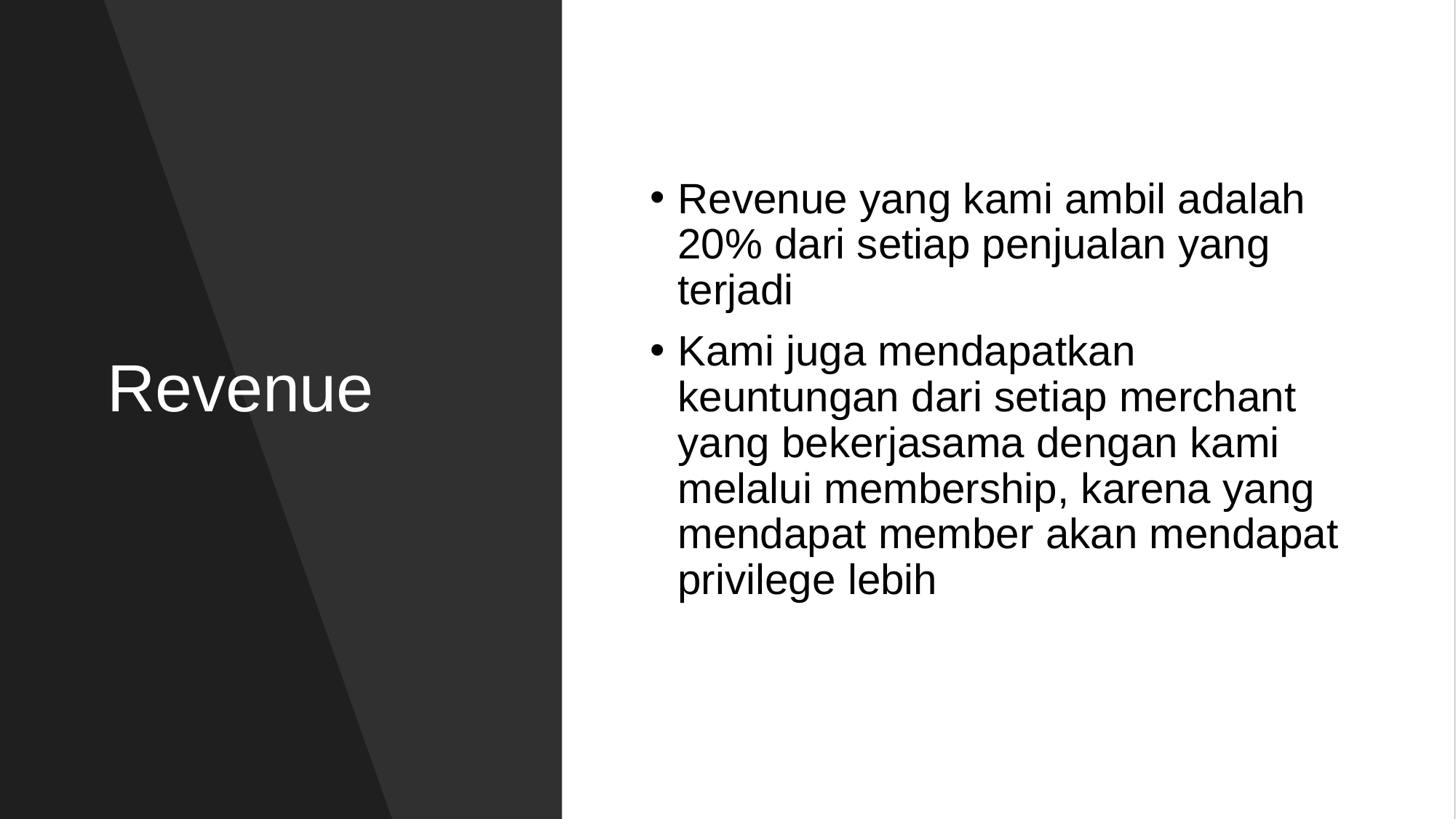

# Revenue
Revenue yang kami ambil adalah 20% dari setiap penjualan yang terjadi
Kami juga mendapatkan keuntungan dari setiap merchant yang bekerjasama dengan kami melalui membership, karena yang mendapat member akan mendapat privilege lebih